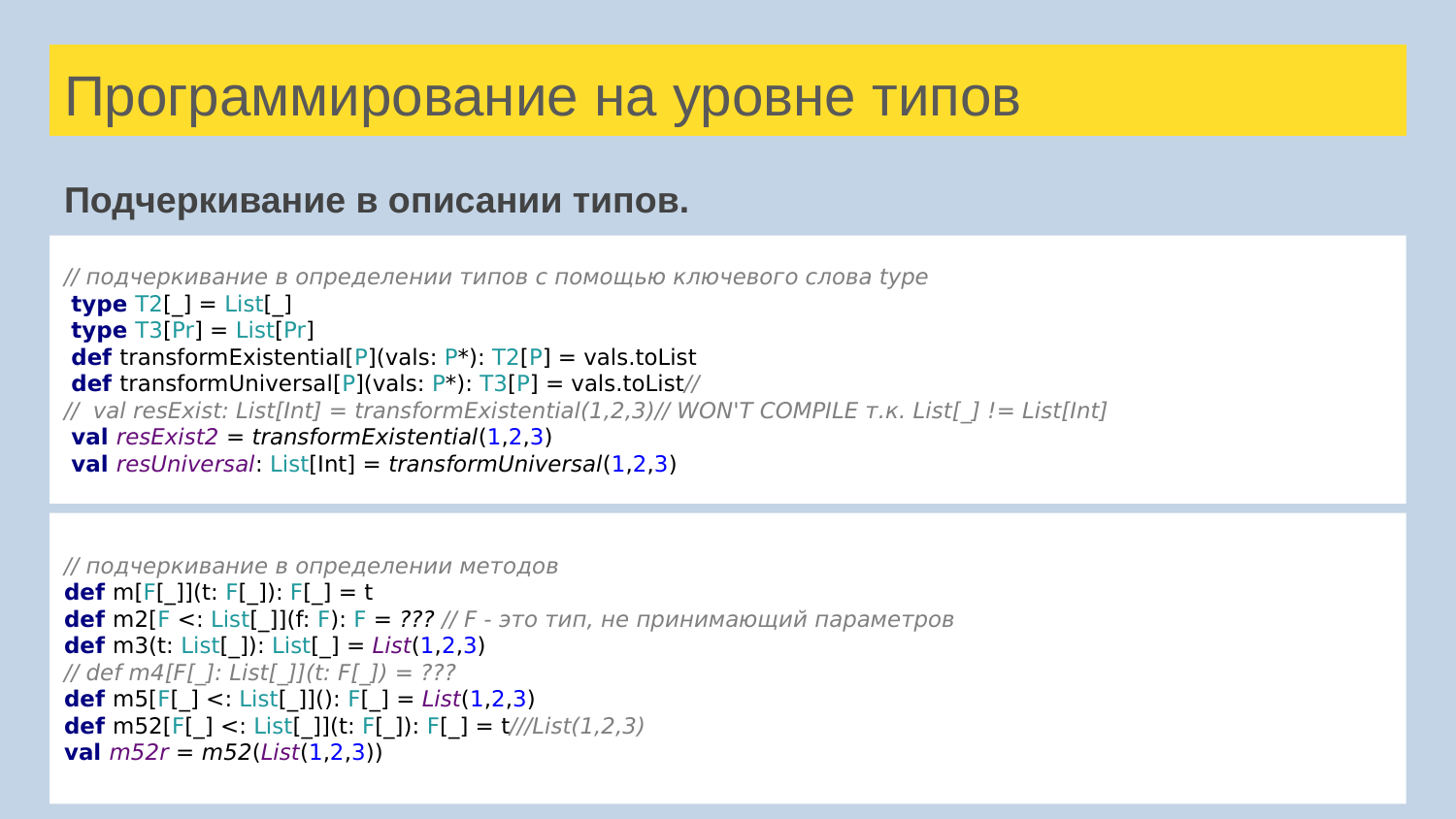

# Программирование на уровне типов
Подчеркивание в описании типов.

// подчеркивание в определении типов с помощью ключевого слова type
 type T2[_] = List[_]
 type T3[Pr] = List[Pr]
 def transformExistential[P](vals: P*): T2[P] = vals.toList
 def transformUniversal[P](vals: P*): T3[P] = vals.toList//
//  val resExist: List[Int] = transformExistential(1,2,3)// WON'T COMPILE т.к. List[_] != List[Int]
 val resExist2 = transformExistential(1,2,3)
 val resUniversal: List[Int] = transformUniversal(1,2,3)
// подчеркивание в определении методов
def m[F[_]](t: F[_]): F[_] = t
def m2[F <: List[_]](f: F): F = ??? // F - это тип, не принимающий параметров
def m3(t: List[_]): List[_] = List(1,2,3)
// def m4[F[_]: List[_]](t: F[_]) = ???
def m5[F[_] <: List[_]](): F[_] = List(1,2,3)
def m52[F[_] <: List[_]](t: F[_]): F[_] = t///List(1,2,3)
val m52r = m52(List(1,2,3))